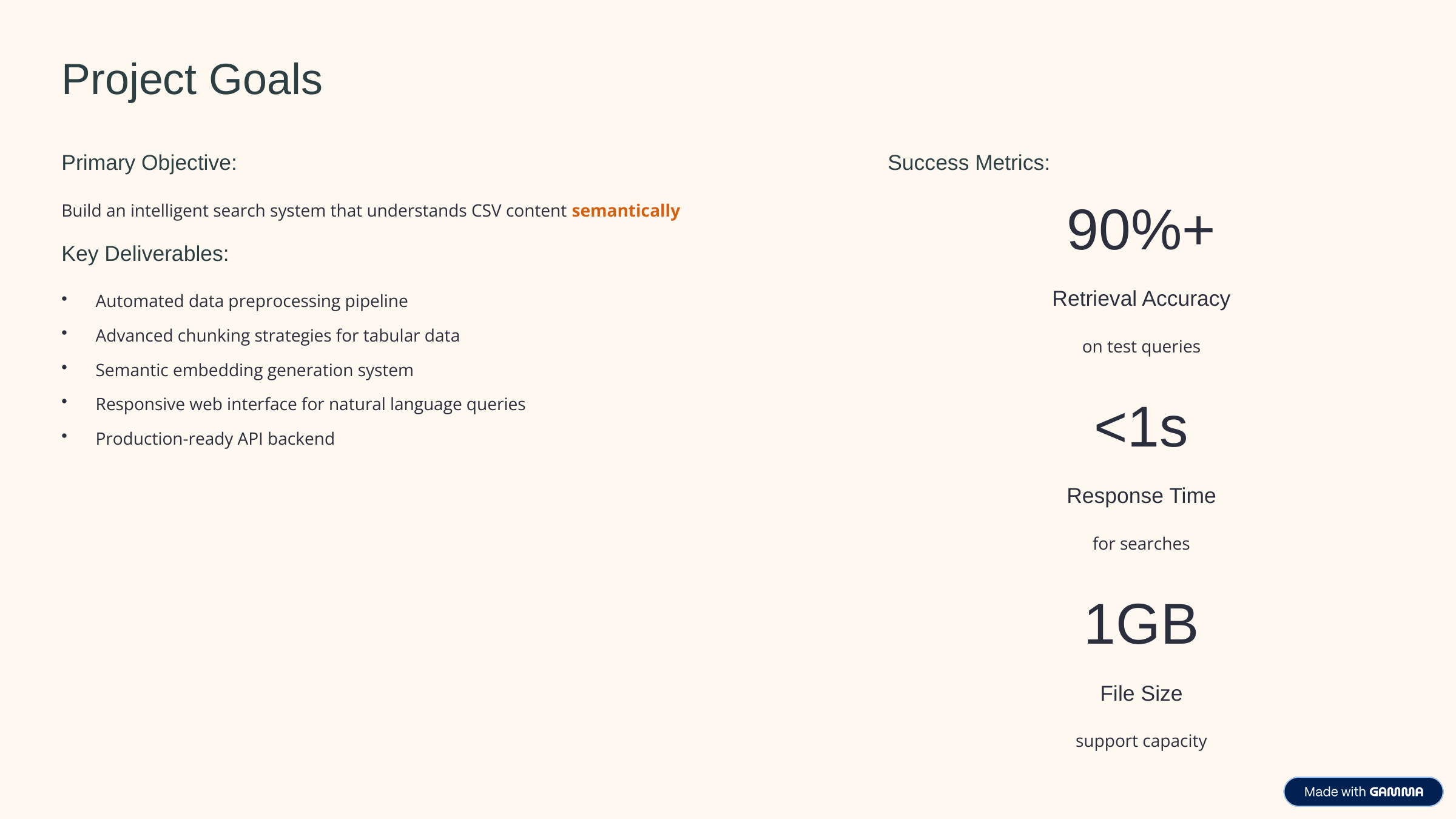

Project Goals
Primary Objective:
Success Metrics:
Build an intelligent search system that understands CSV content semantically
90%+
Key Deliverables:
Automated data preprocessing pipeline
Retrieval Accuracy
Advanced chunking strategies for tabular data
on test queries
Semantic embedding generation system
Responsive web interface for natural language queries
<1s
Production-ready API backend
Response Time
for searches
1GB
File Size
support capacity